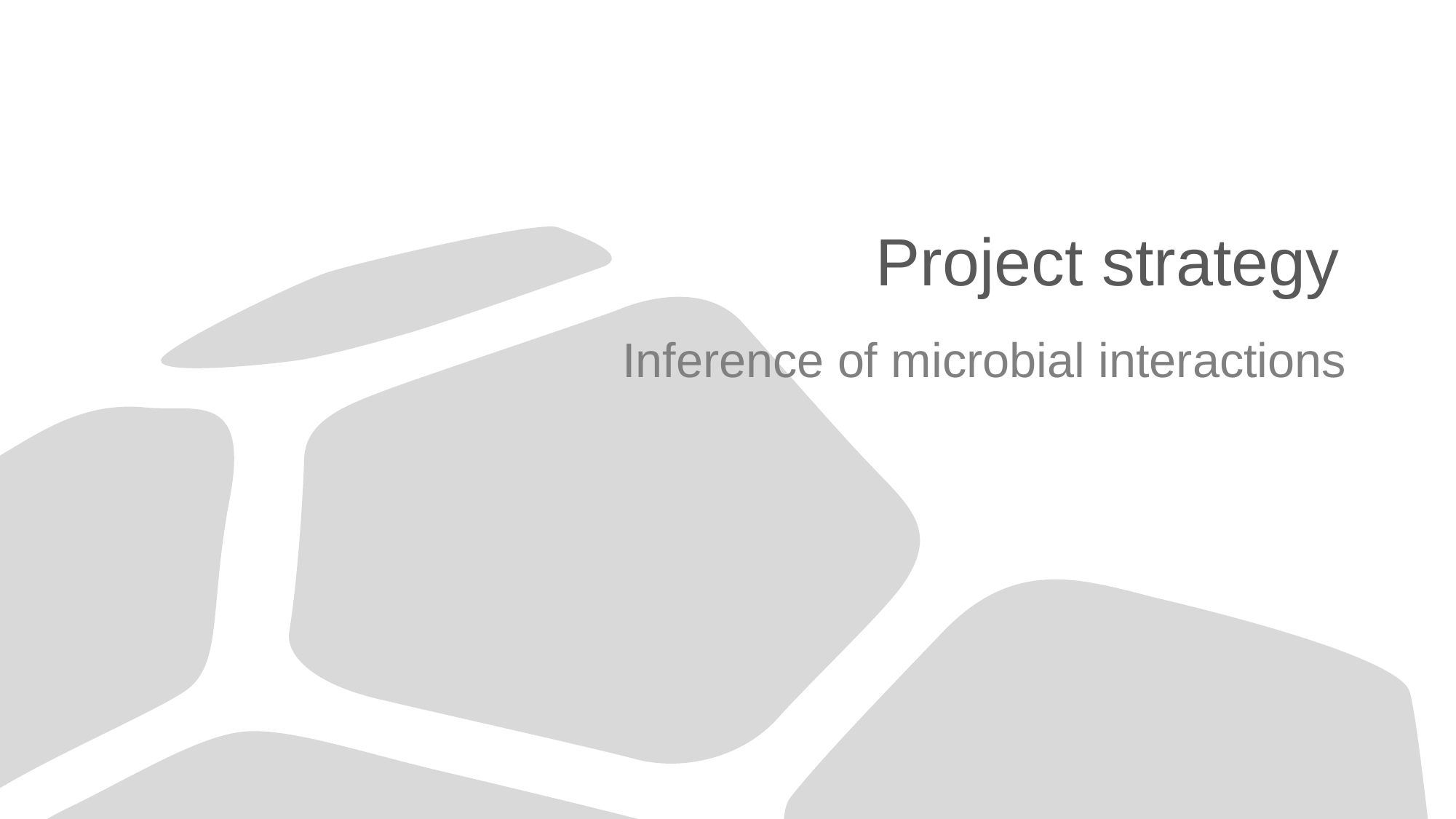

# Project strategy
Inference of microbial interactions